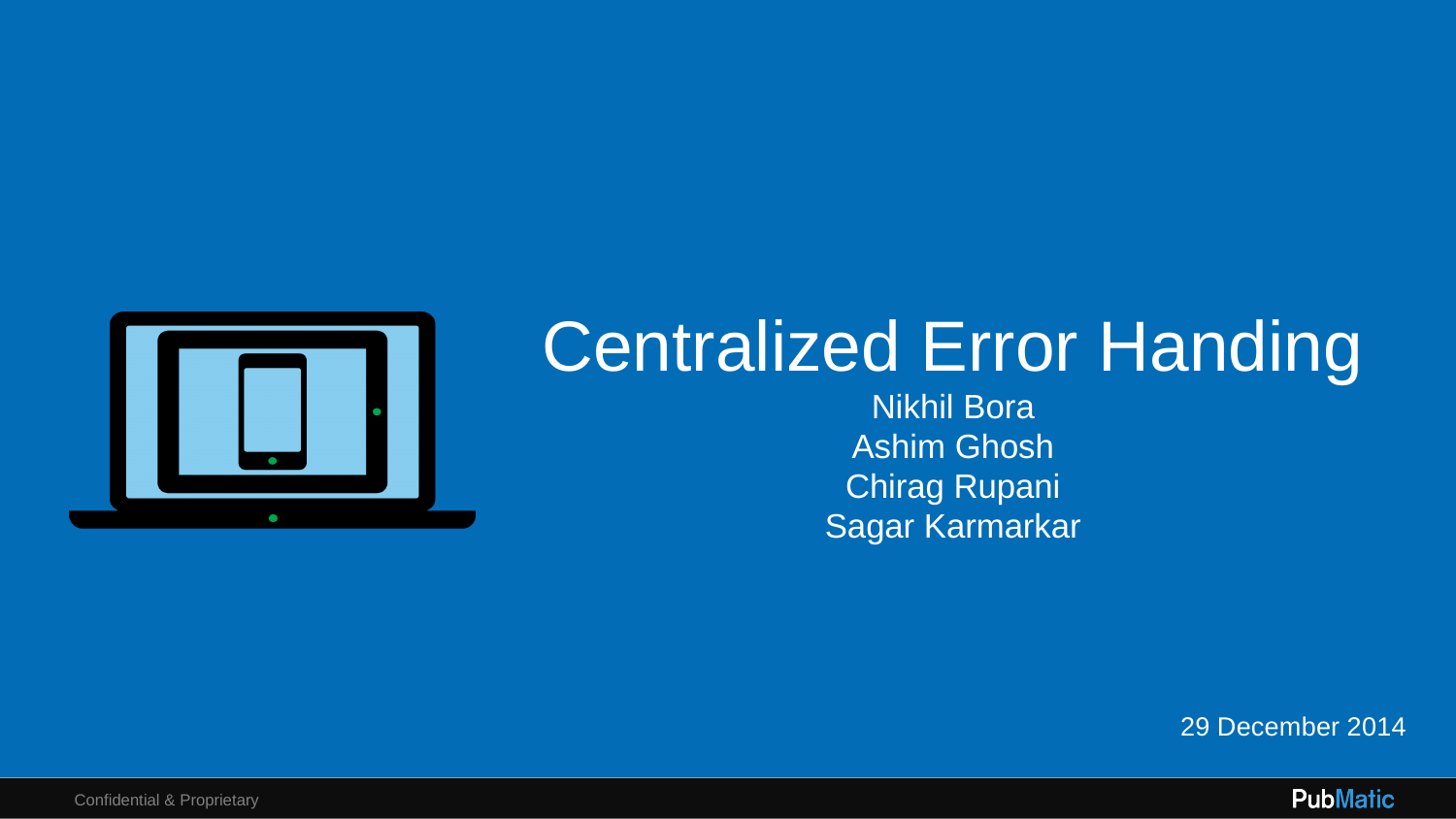

Centralized Error Handing
Nikhil Bora
Ashim Ghosh
Chirag Rupani
Sagar Karmarkar

29 December 2014